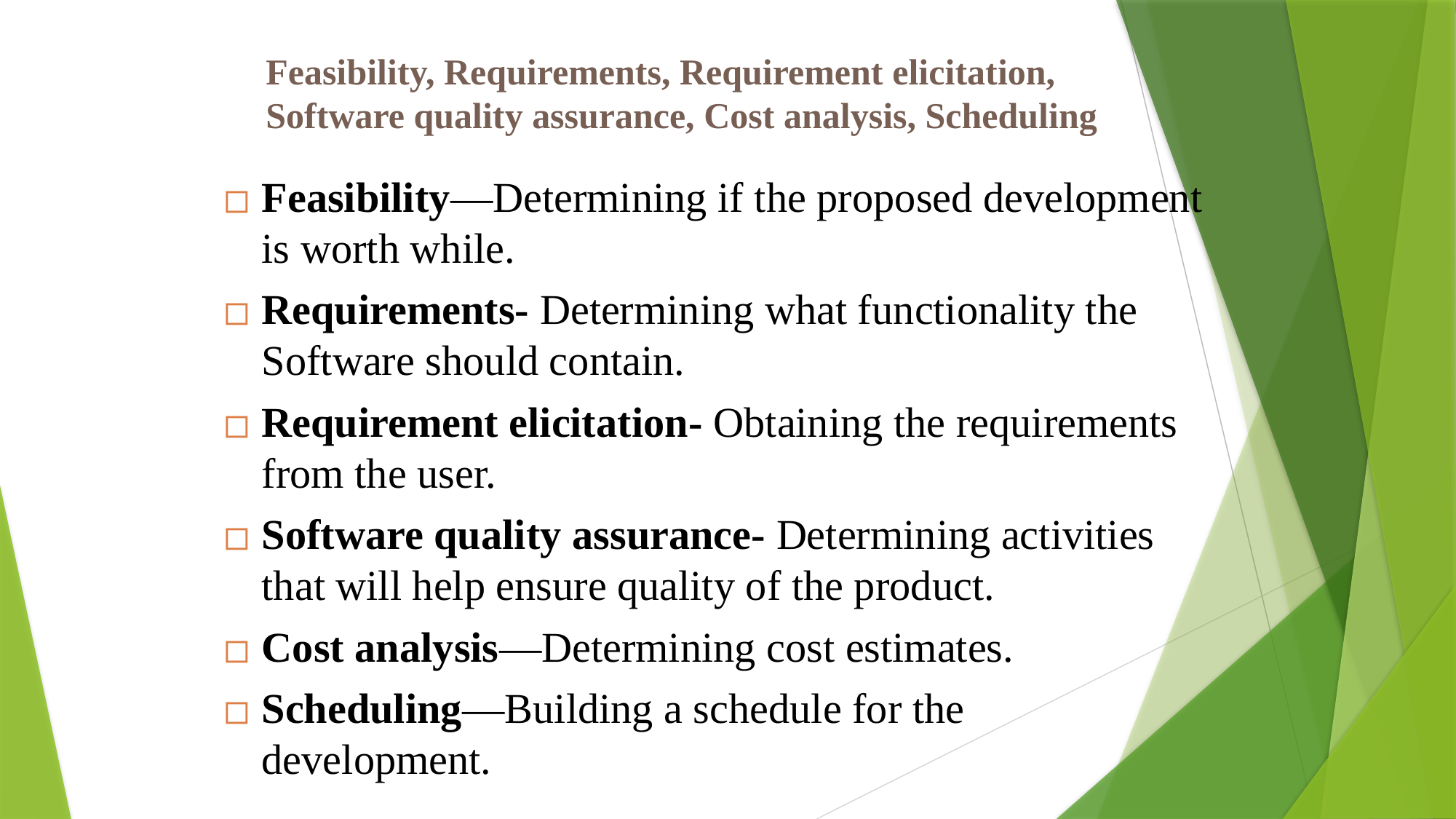

Feasibility, Requirements, Requirement elicitation, Software quality assurance, Cost analysis, Scheduling
Feasibility—Determining if the proposed development
is worth while.
Requirements- Determining what functionality the
Software should contain.
Requirement elicitation- Obtaining the requirements from the user.
Software quality assurance- Determining activities
that will help ensure quality of the product.
Cost analysis—Determining cost estimates.
Scheduling—Building a schedule for the development.